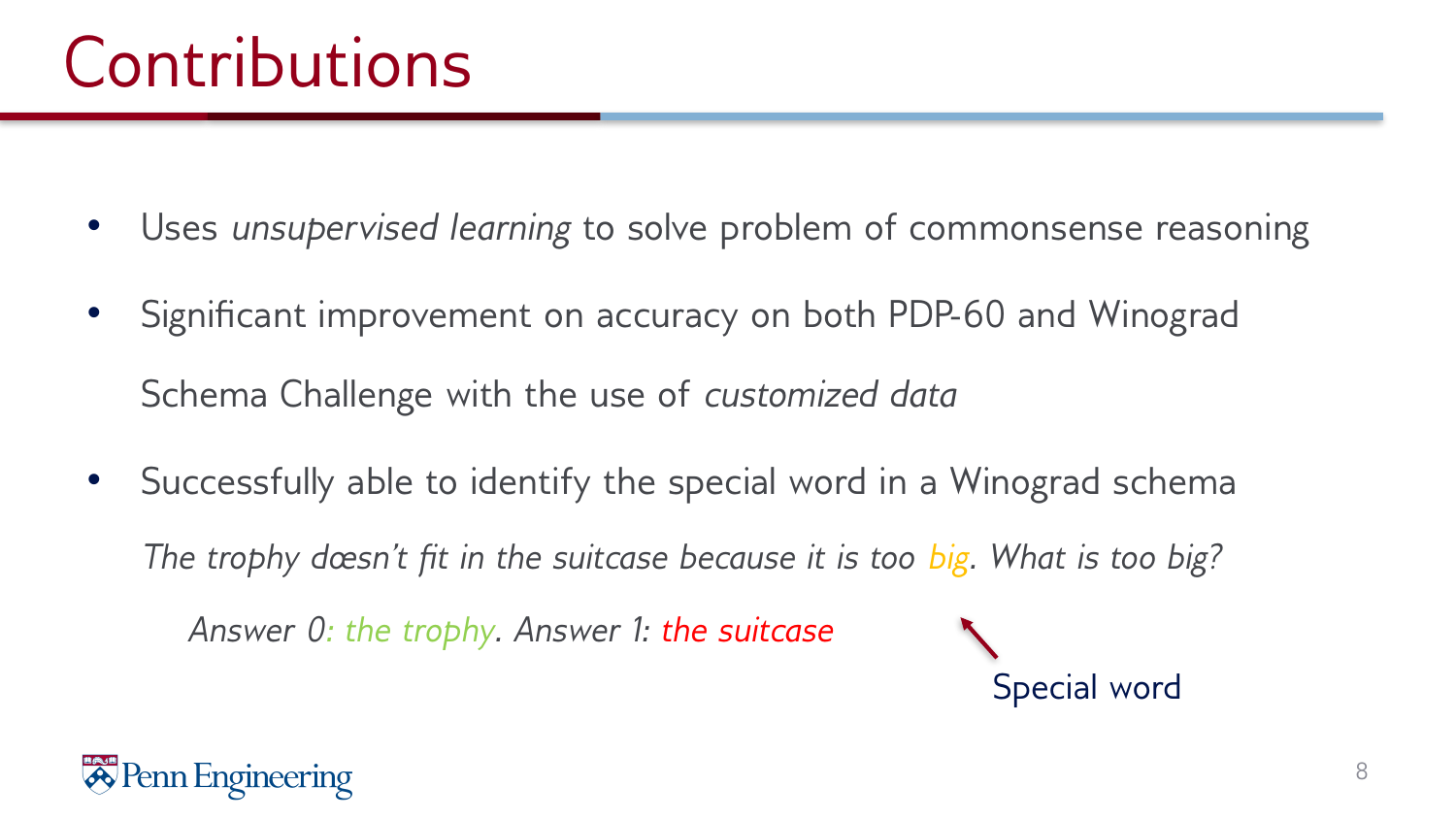

# Contributions
Uses unsupervised learning to solve problem of commonsense reasoning
Significant improvement on accuracy on both PDP-60 and Winograd Schema Challenge with the use of customized data
Successfully able to identify the special word in a Winograd schema
The trophy doesn’t fit in the suitcase because it is too big. What is too big?
		Answer 0: the trophy. Answer 1: the suitcase

Special word
8